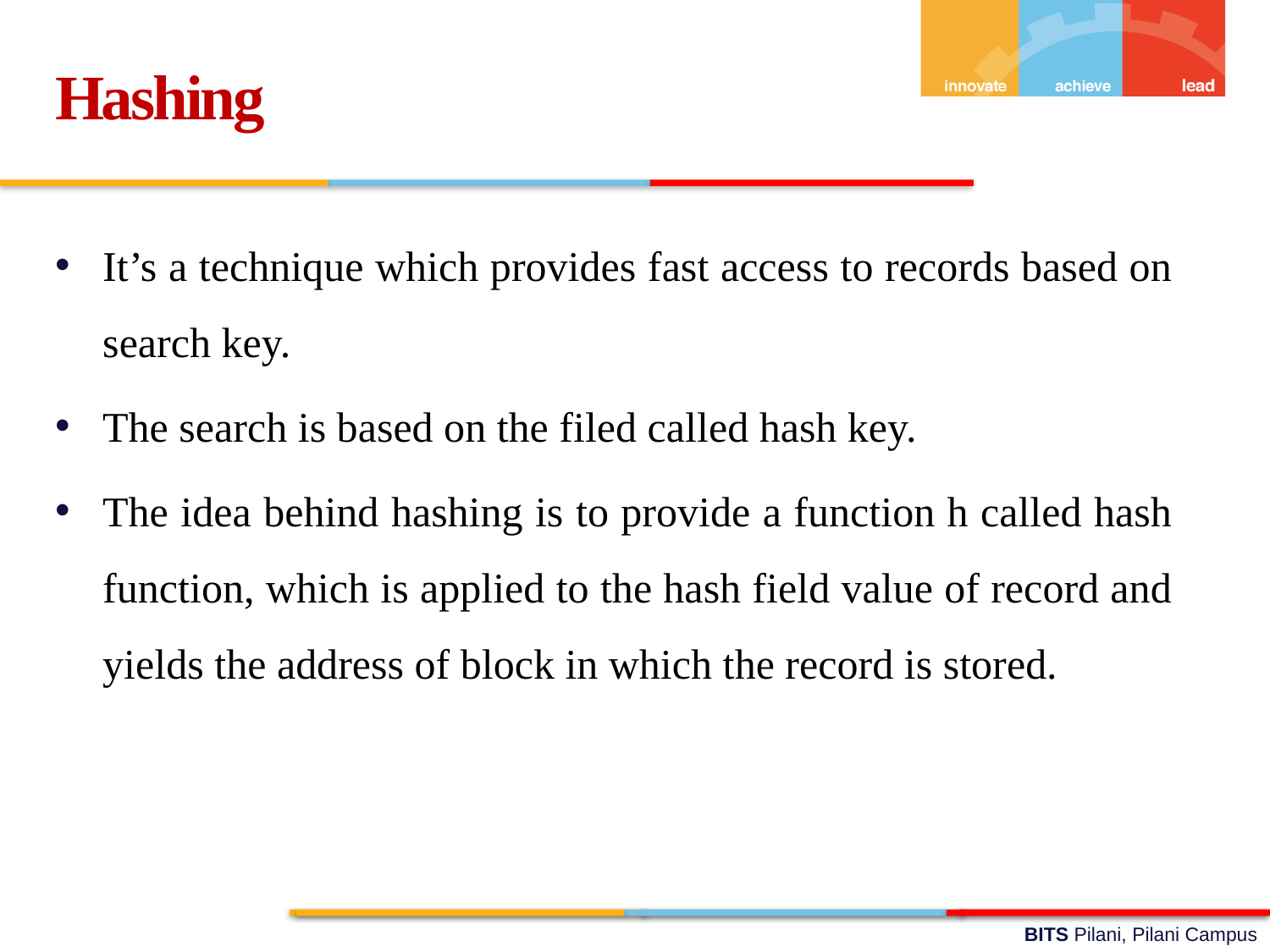

Hashing
It’s a technique which provides fast access to records based on search key.
The search is based on the filed called hash key.
The idea behind hashing is to provide a function h called hash function, which is applied to the hash field value of record and yields the address of block in which the record is stored.